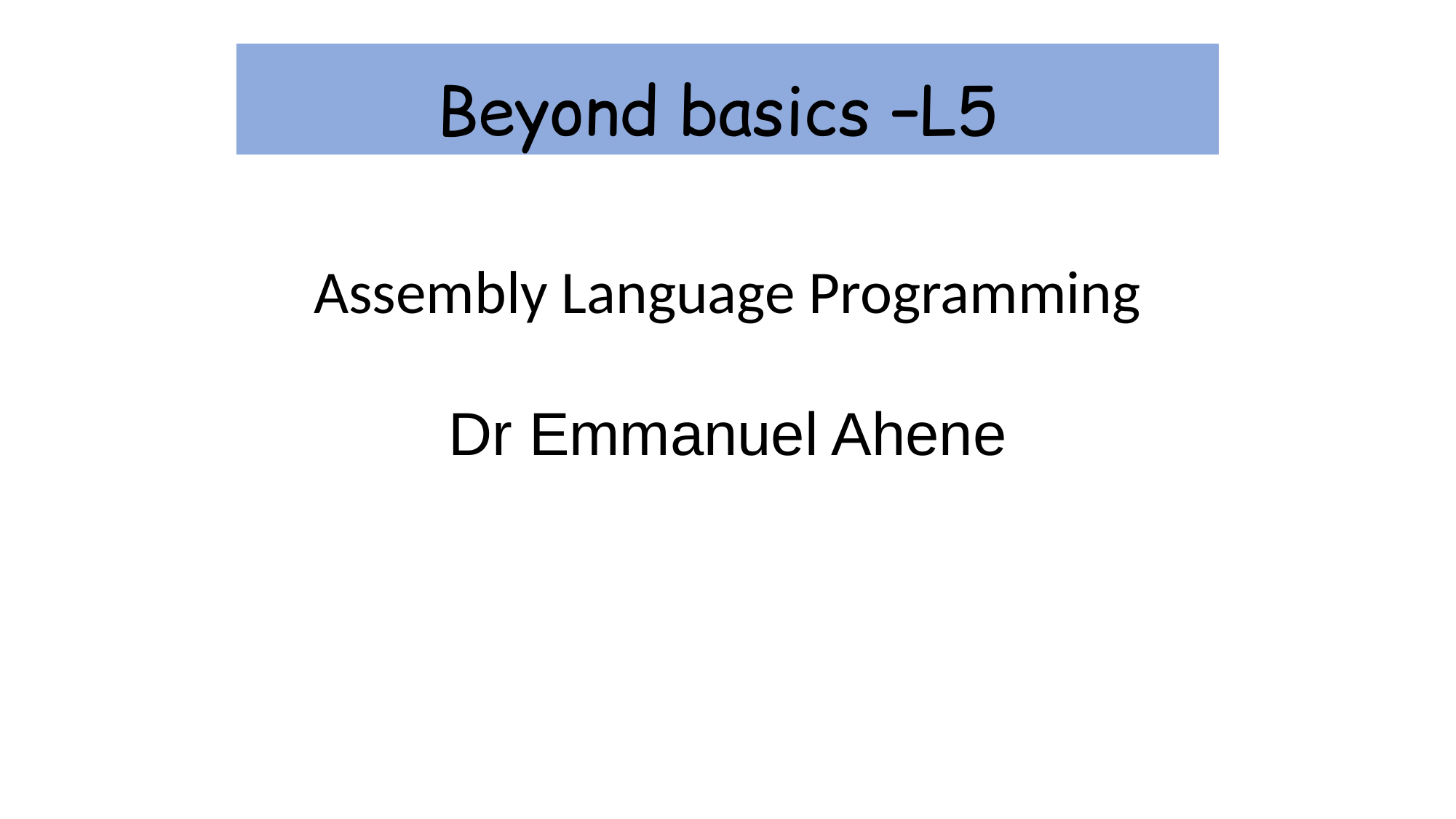

Beyond basics –L5
Assembly Language Programming

Dr Emmanuel Ahene